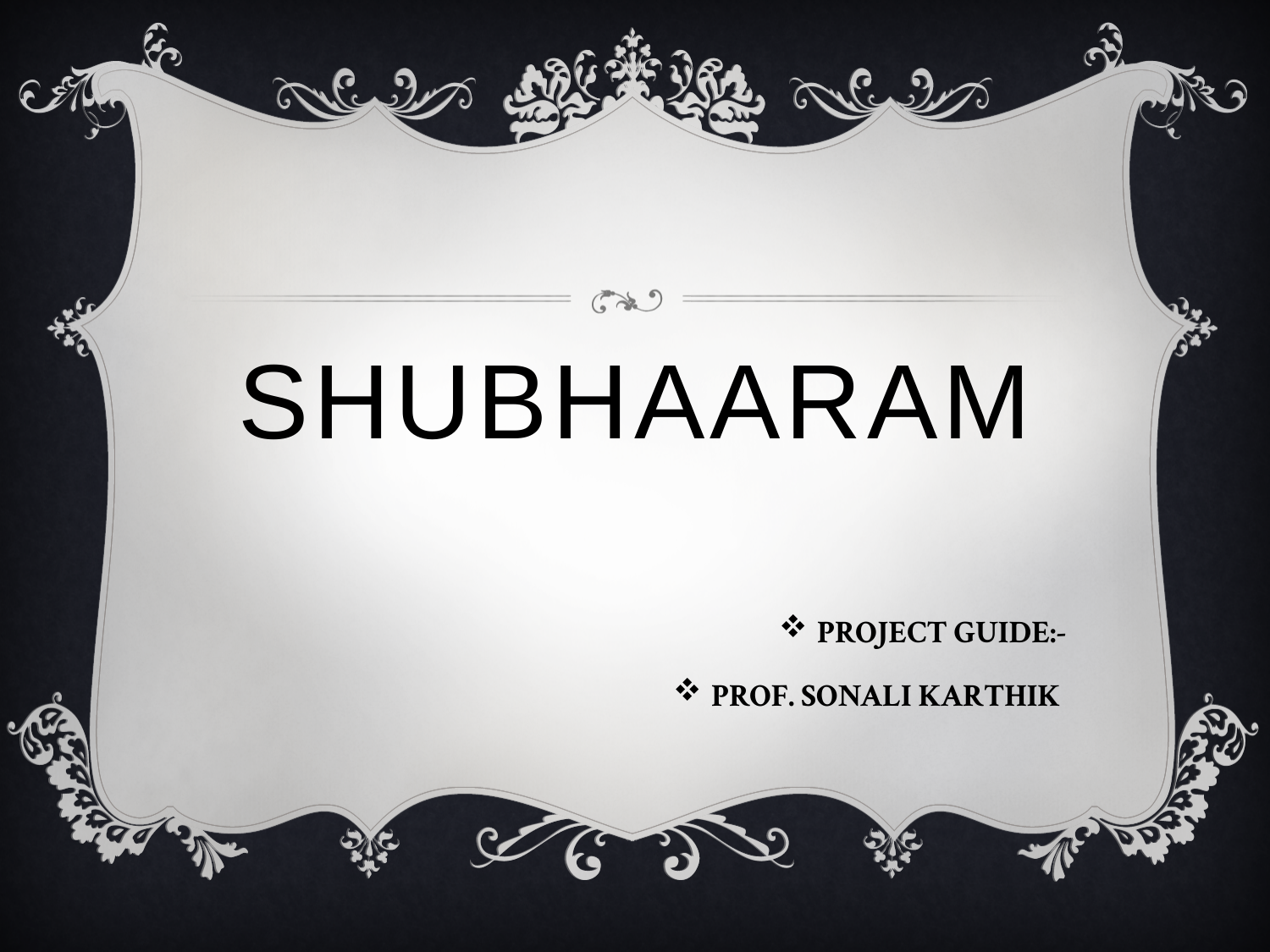

# SHUBHAARAM
PROJECT GUIDE:-
PROF. SONALI KARTHIK